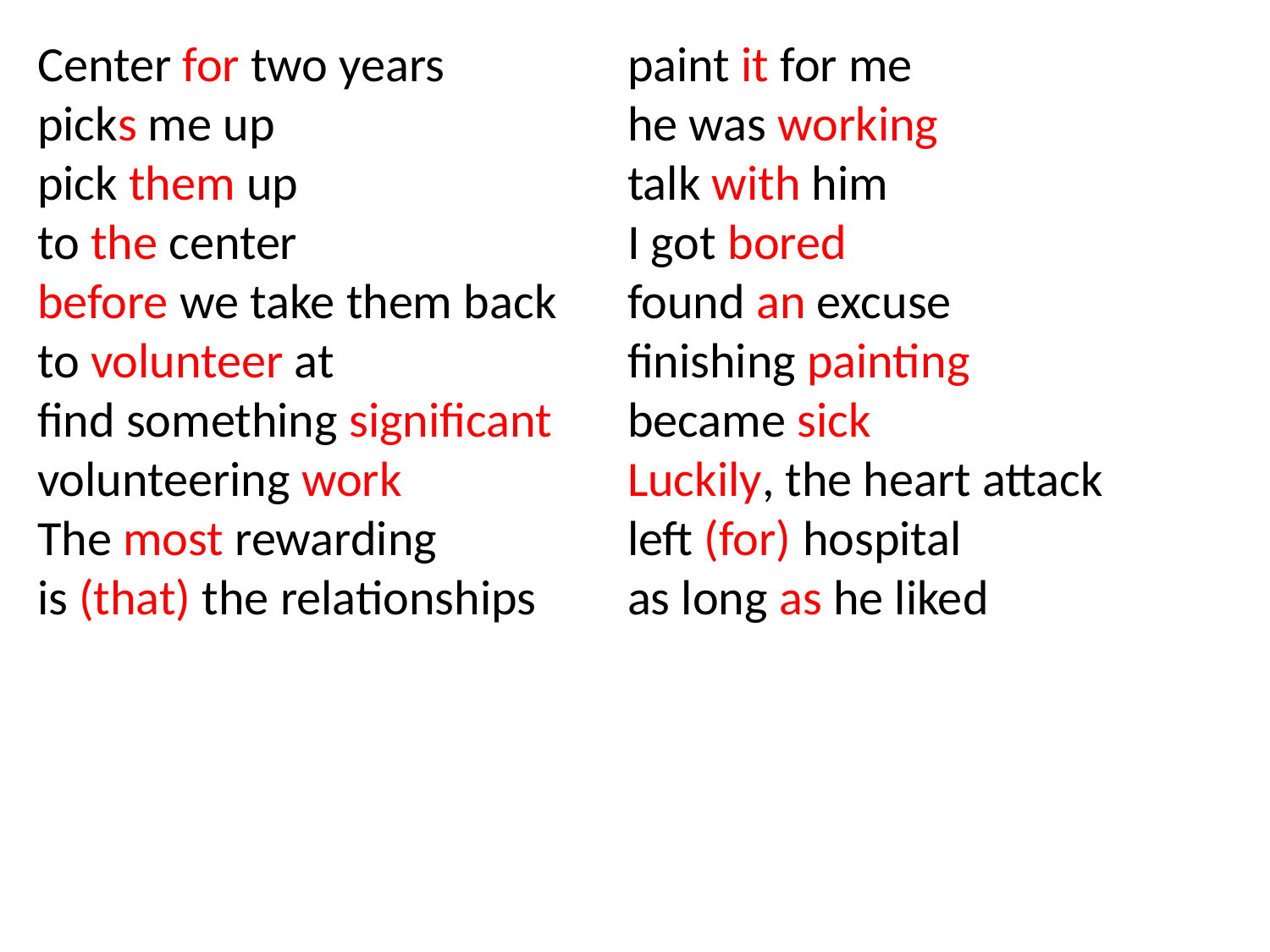

Center for two years
picks me up
pick them up
to the center
before we take them back
to volunteer at
find something significant
volunteering work
The most rewarding
is (that) the relationships
paint it for me
he was working
talk with him
I got bored
found an excuse
finishing painting
became sick
Luckily, the heart attack
left (for) hospital
as long as he liked